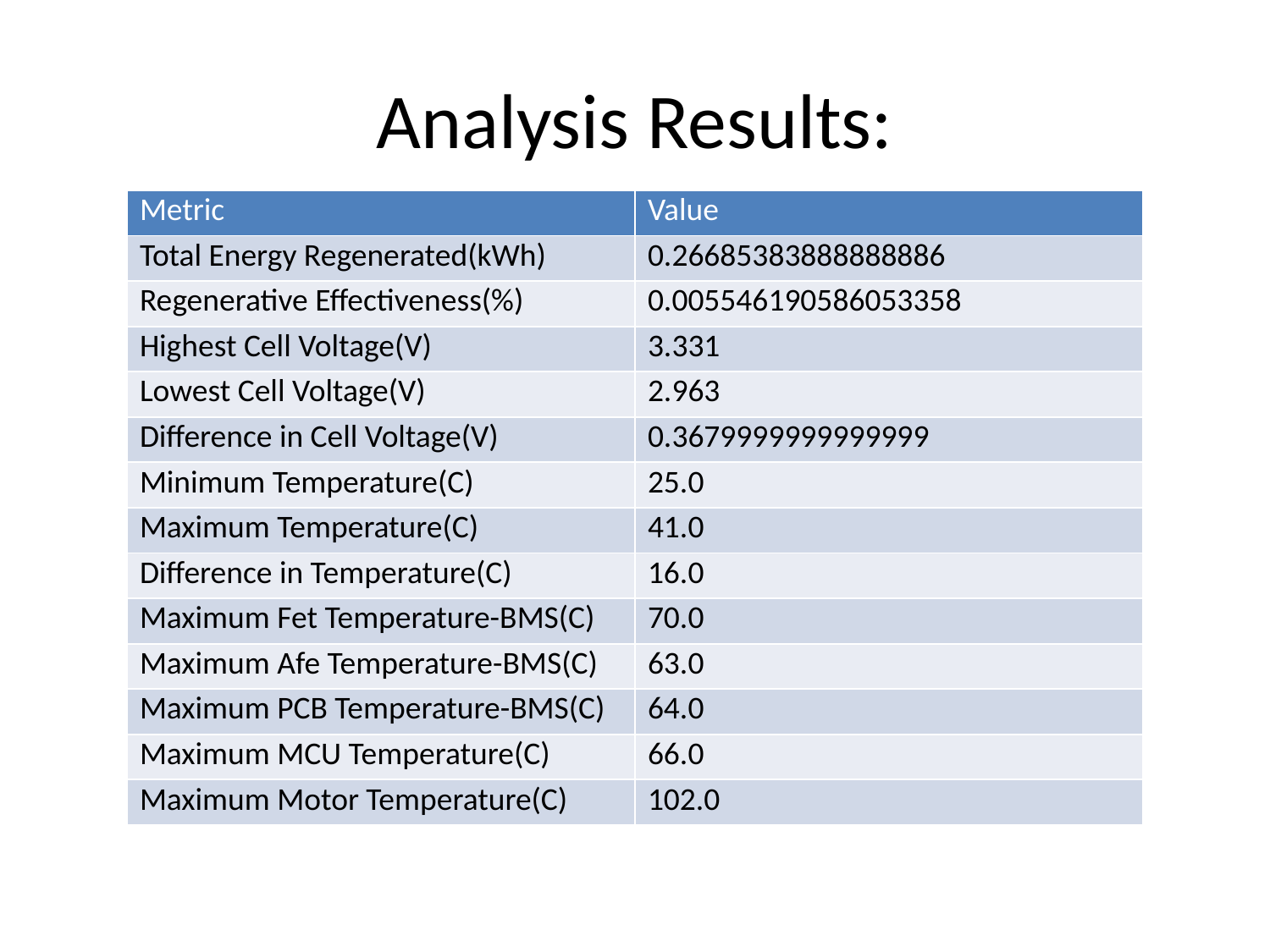

# Analysis Results:
| Metric | Value |
| --- | --- |
| Total Energy Regenerated(kWh) | 0.26685383888888886 |
| Regenerative Effectiveness(%) | 0.005546190586053358 |
| Highest Cell Voltage(V) | 3.331 |
| Lowest Cell Voltage(V) | 2.963 |
| Difference in Cell Voltage(V) | 0.3679999999999999 |
| Minimum Temperature(C) | 25.0 |
| Maximum Temperature(C) | 41.0 |
| Difference in Temperature(C) | 16.0 |
| Maximum Fet Temperature-BMS(C) | 70.0 |
| Maximum Afe Temperature-BMS(C) | 63.0 |
| Maximum PCB Temperature-BMS(C) | 64.0 |
| Maximum MCU Temperature(C) | 66.0 |
| Maximum Motor Temperature(C) | 102.0 |